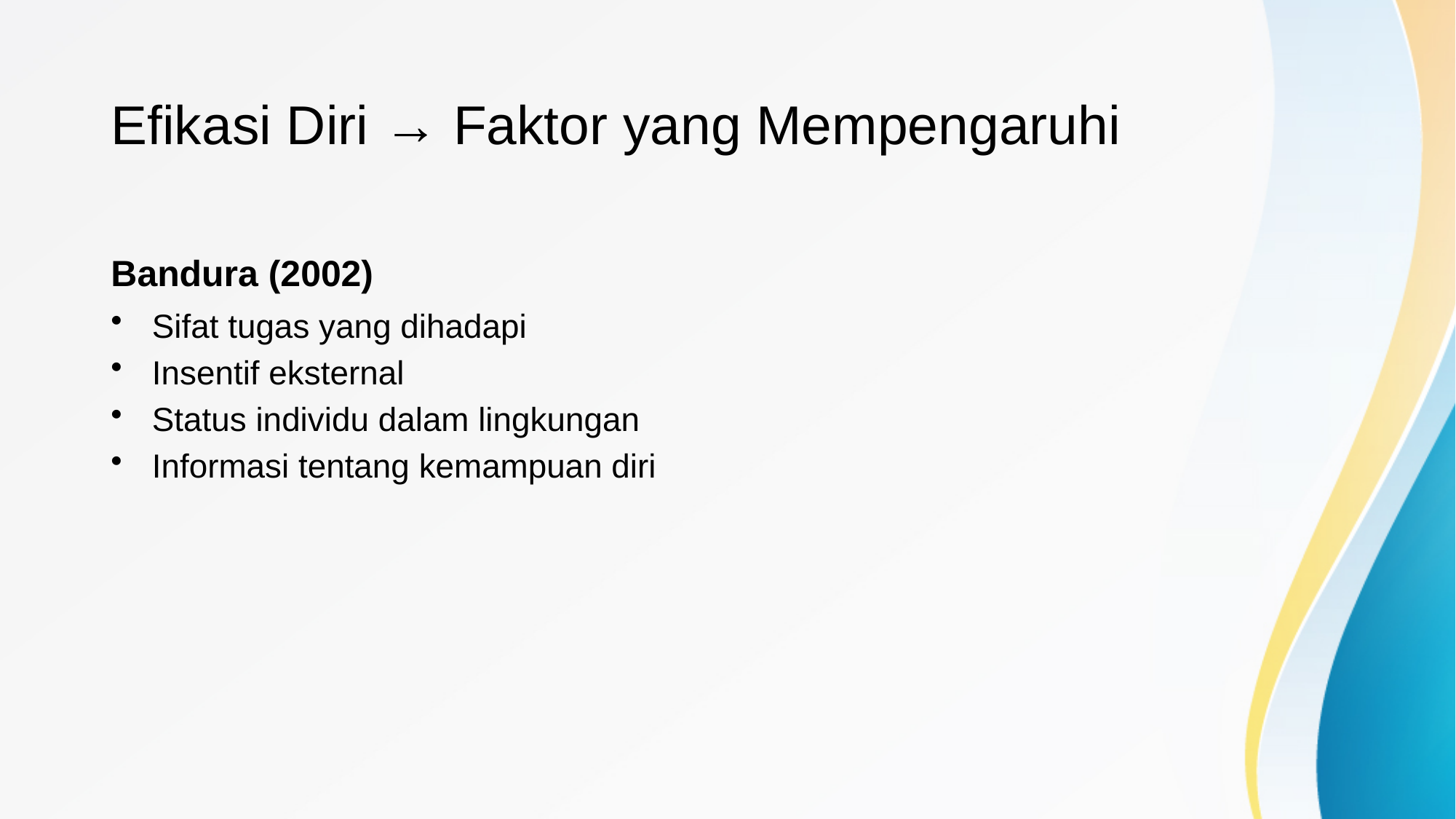

# Efikasi Diri → Faktor yang Mempengaruhi
Bandura (2002)

Sifat tugas yang dihadapi
Insentif eksternal
Status individu dalam lingkungan
Informasi tentang kemampuan diri